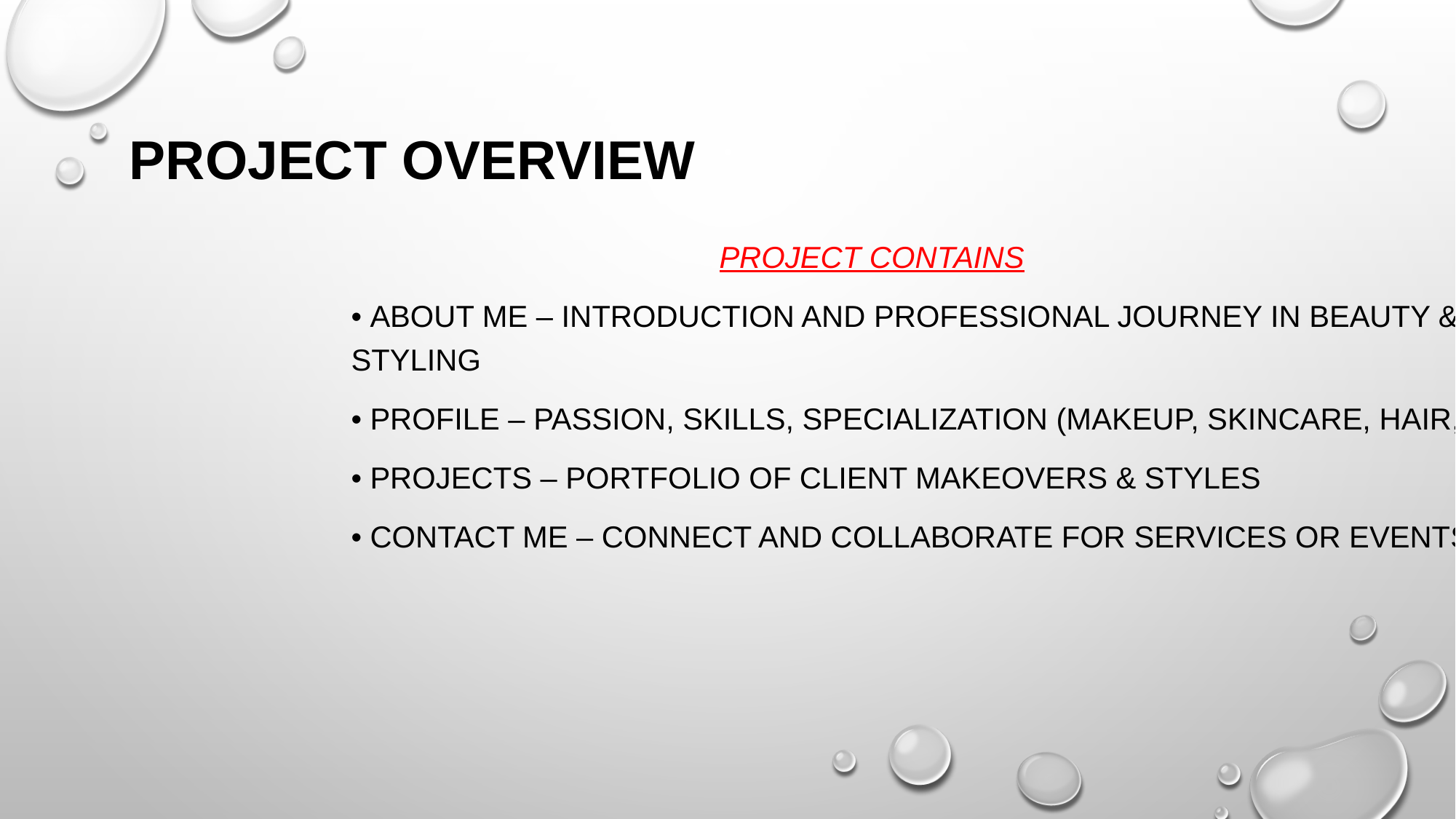

# PROJECT OVERVIEW
                                            Project contains
• About Me – introduction and professional journey in beauty & styling
• Profile – passion, skills, specialization (makeup, skincare, hair, etc.)
• Projects – portfolio of client makeovers & styles
• Contact Me – connect and collaborate for services or events